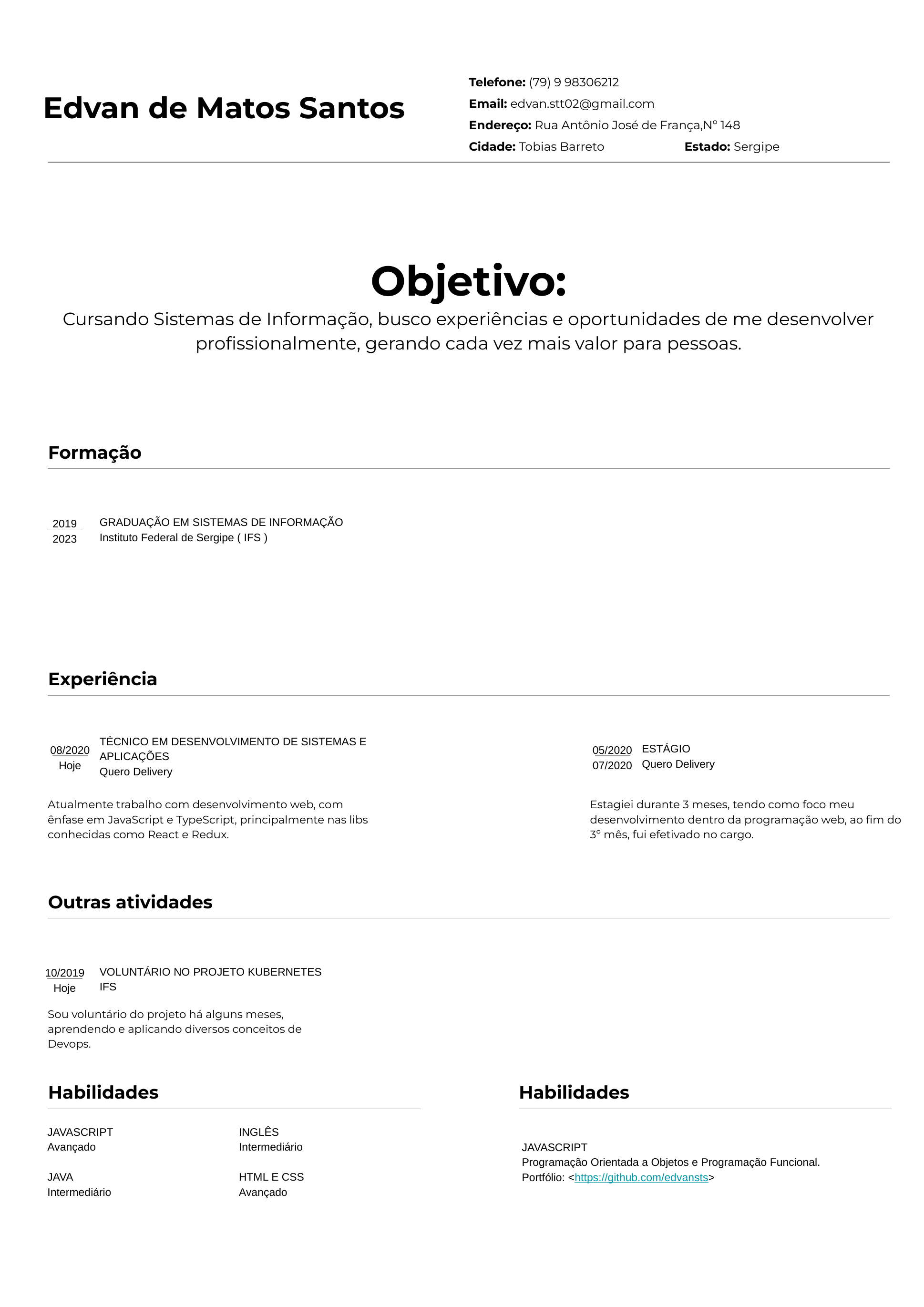

Edvan de Matos Santos
Telefone: (79) 9 98306212
Email: edvan.stt02@gmail.com
Endereço: Rua Antônio José de França,Nº 148
Cidade: Tobias Barreto                        Estado: Sergipe
Objetivo:
Cursando Sistemas de Informação, busco experiências e oportunidades de me desenvolver profissionalmente, gerando cada vez mais valor para pessoas.
Formação
2019
2023
GRADUAÇÃO EM SISTEMAS DE INFORMAÇÃO
Instituto Federal de Sergipe ( IFS )

Experiência
08/2020
Hoje
05/2020
07/2020
TÉCNICO EM DESENVOLVIMENTO DE SISTEMAS E APLICAÇÕES
Quero Delivery

ESTÁGIO
Quero Delivery

Atualmente trabalho com desenvolvimento web, com ênfase em JavaScript e TypeScript, principalmente nas libs conhecidas como React e Redux.
Estagiei durante 3 meses, tendo como foco meu desenvolvimento dentro da programação web, ao fim do 3º mês, fui efetivado no cargo.
Outras atividades
10/2019
Hoje
VOLUNTÁRIO NO PROJETO KUBERNETES
IFS

Sou voluntário do projeto há alguns meses, aprendendo e aplicando diversos conceitos de Devops.
Habilidades
Habilidades
JAVASCRIPT
Programação Orientada a Objetos e Programação Funcional.
Portfólio: <https://github.com/edvansts>
JAVASCRIPT
Avançado

JAVA
Intermediário

INGLÊS
Intermediário

HTML E CSS
Avançado